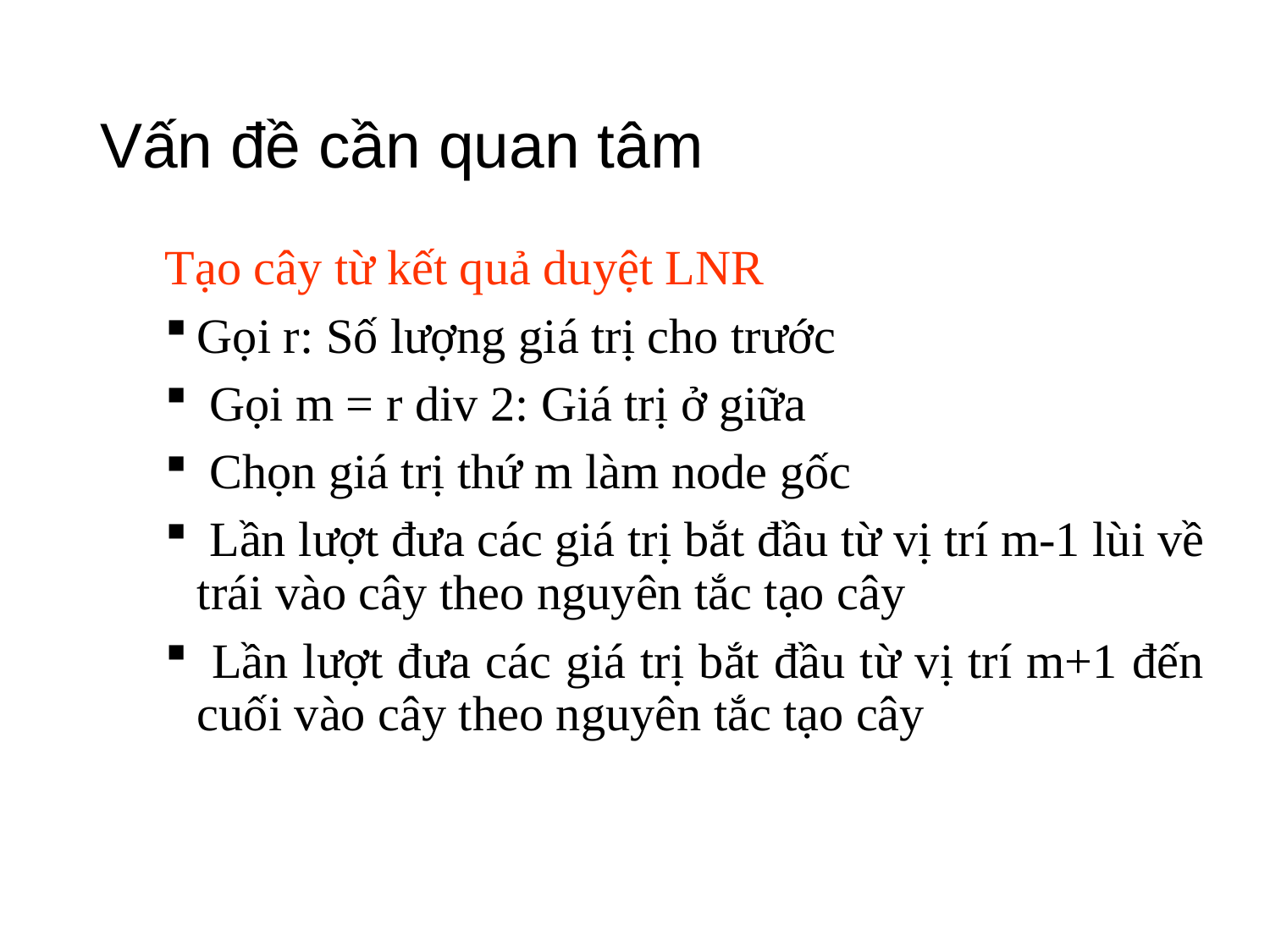

# Vấn đề cần quan tâm
Tạo cây từ kết quả duyệt LNR
Gọi r: Số lượng giá trị cho trước
 Gọi m = r div 2: Giá trị ở giữa
 Chọn giá trị thứ m làm node gốc
 Lần lượt đưa các giá trị bắt đầu từ vị trí m-1 lùi về trái vào cây theo nguyên tắc tạo cây
 Lần lượt đưa các giá trị bắt đầu từ vị trí m+1 đến cuối vào cây theo nguyên tắc tạo cây
23